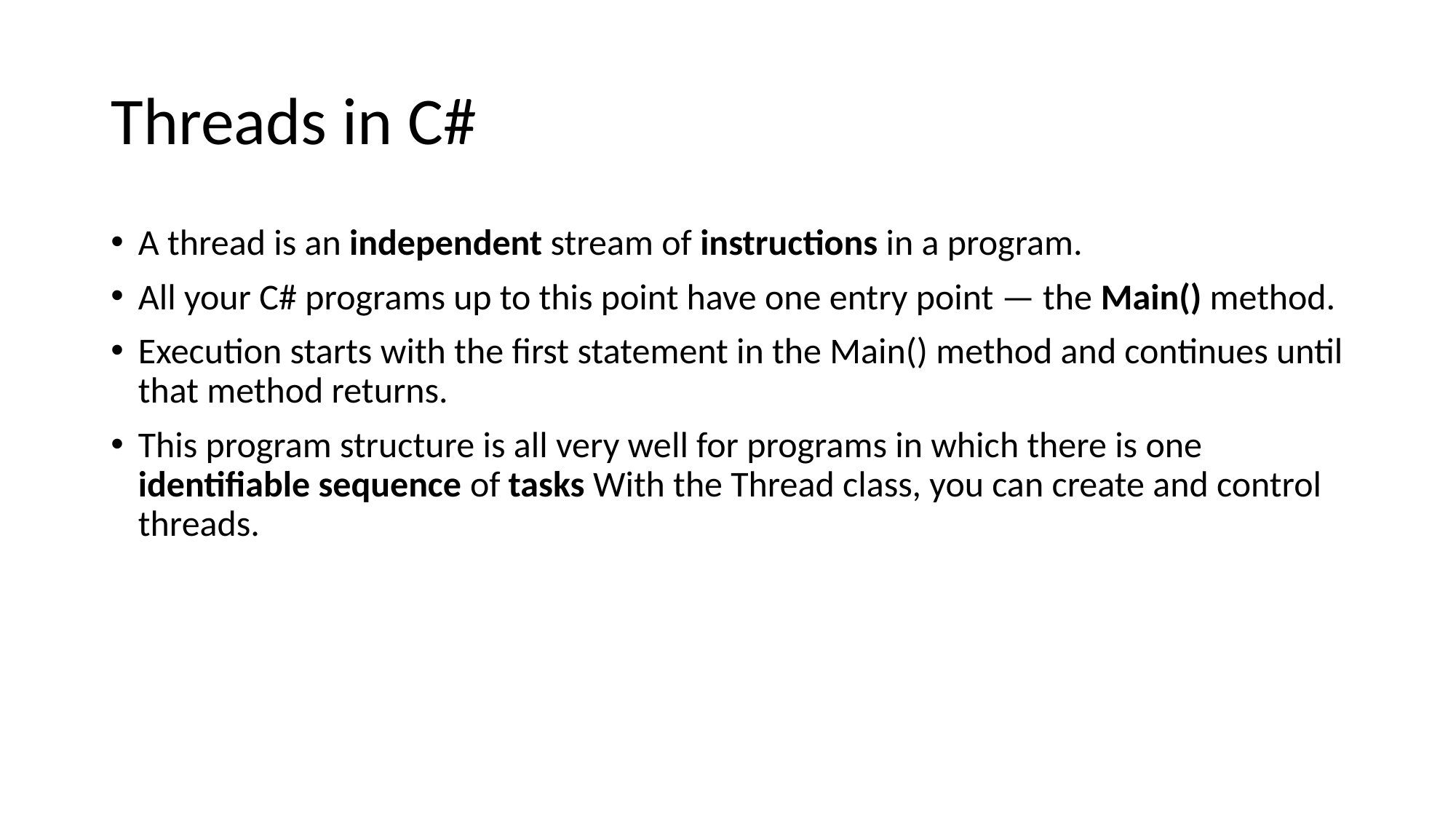

# Threads in C#
A thread is an independent stream of instructions in a program.
All your C# programs up to this point have one entry point — the Main() method.
Execution starts with the first statement in the Main() method and continues until that method returns.
This program structure is all very well for programs in which there is one identifiable sequence of tasks With the Thread class, you can create and control threads.